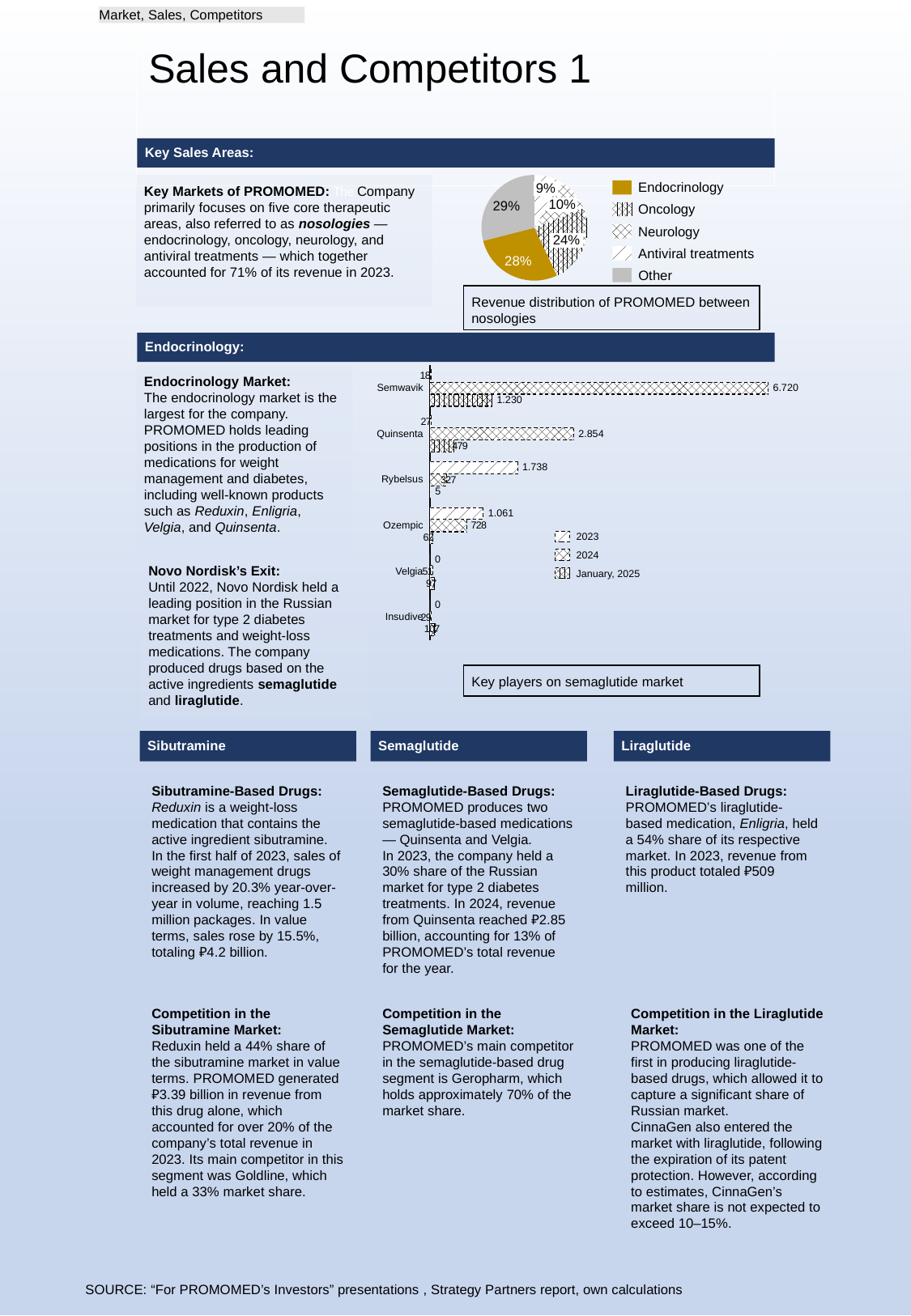

Market, Sales, Competitors
# Sales and Competitors 1
Key Sales Areas:

### Chart

| Category |  |
|---|---|
Key Markets of PROMOMED: The Company primarily focuses on five core therapeutic areas, also referred to as nosologies — endocrinology, oncology, neurology, and antiviral treatments — which together accounted for 71% of its revenue in 2023.

Endocrinology
9%
10%

Oncology

Neurology
24%

Antiviral treatments

Other
Revenue distribution of PROMOMED between nosologies
Endocrinology:

### Chart

| Category |  |  |  |
|---|---|---|---|
Endocrinology Market:
The endocrinology market is the largest for the company. PROMOMED holds leading positions in the production of medications for weight management and diabetes, including well-known products such as Reduxin, Enligria, Velgia, and Quinsenta.
Semwavik
6.720
1.230
Quinsenta
2.854
1.738
Rybelsus
5
1.061
Ozempic

2023

2024
0
Novo Nordisk’s Exit:
Until 2022, Novo Nordisk held a leading position in the Russian market for type 2 diabetes treatments and weight-loss medications. The company produced drugs based on the active ingredients semaglutide and liraglutide.
Velgia

January, 2025
0
Insudive
Key players on semaglutide market
Sibutramine
Semaglutide
Liraglutide
Sibutramine-Based Drugs:
Reduxin is a weight-loss medication that contains the active ingredient sibutramine.
In the first half of 2023, sales of weight management drugs increased by 20.3% year-over-year in volume, reaching 1.5 million packages. In value terms, sales rose by 15.5%, totaling ₽4.2 billion.
Semaglutide-Based Drugs:
PROMOMED produces two semaglutide-based medications — Quinsenta and Velgia.
In 2023, the company held a 30% share of the Russian market for type 2 diabetes treatments. In 2024, revenue from Quinsenta reached ₽2.85 billion, accounting for 13% of PROMOMED’s total revenue for the year.
Liraglutide-Based Drugs:
PROMOMED’s liraglutide-based medication, Enligria, held a 54% share of its respective market. In 2023, revenue from this product totaled ₽509 million.
Competition in the Sibutramine Market:
Reduxin held a 44% share of the sibutramine market in value terms. PROMOMED generated ₽3.39 billion in revenue from this drug alone, which accounted for over 20% of the company’s total revenue in 2023. Its main competitor in this segment was Goldline, which held a 33% market share.
Competition in the Semaglutide Market:
PROMOMED’s main competitor in the semaglutide-based drug segment is Geropharm, which holds approximately 70% of the market share.
Competition in the Liraglutide Market:
PROMOMED was one of the first in producing liraglutide-based drugs, which allowed it to capture a significant share of Russian market.
CinnaGen also entered the market with liraglutide, following the expiration of its patent protection. However, according to estimates, CinnaGen’s market share is not expected to exceed 10–15%.
SOURCE: “For PROMOMED’s Investors” presentations , Strategy Partners report, own calculations